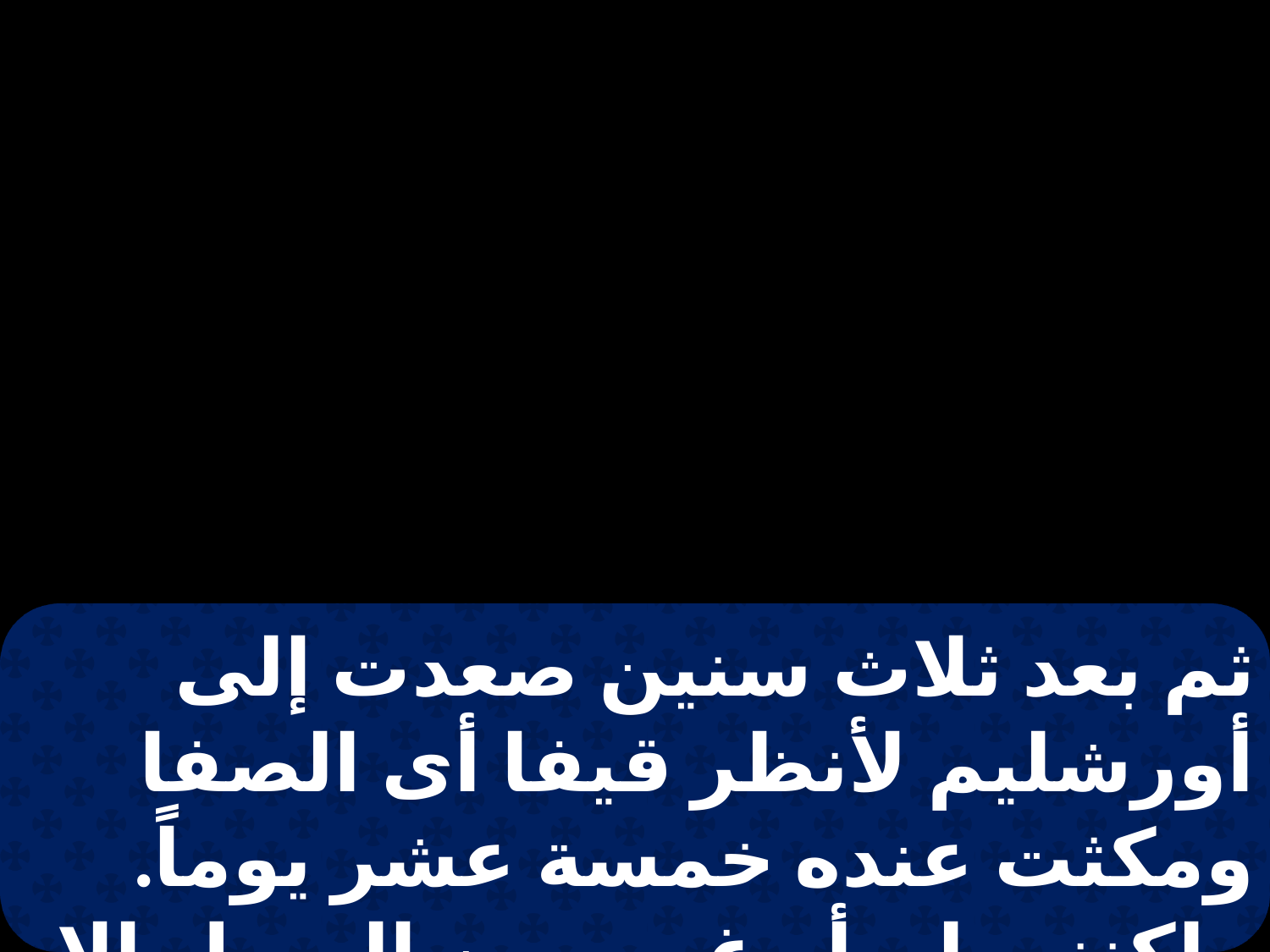

ثم بعد ثلاث سنين صعدت إلى أورشليم لأنظر قيفا أى الصفا ومكثت عنده خمسة عشر يوماً. ولكنني لم أر غيره من الرسل إلا يعقوب أخا الرب.